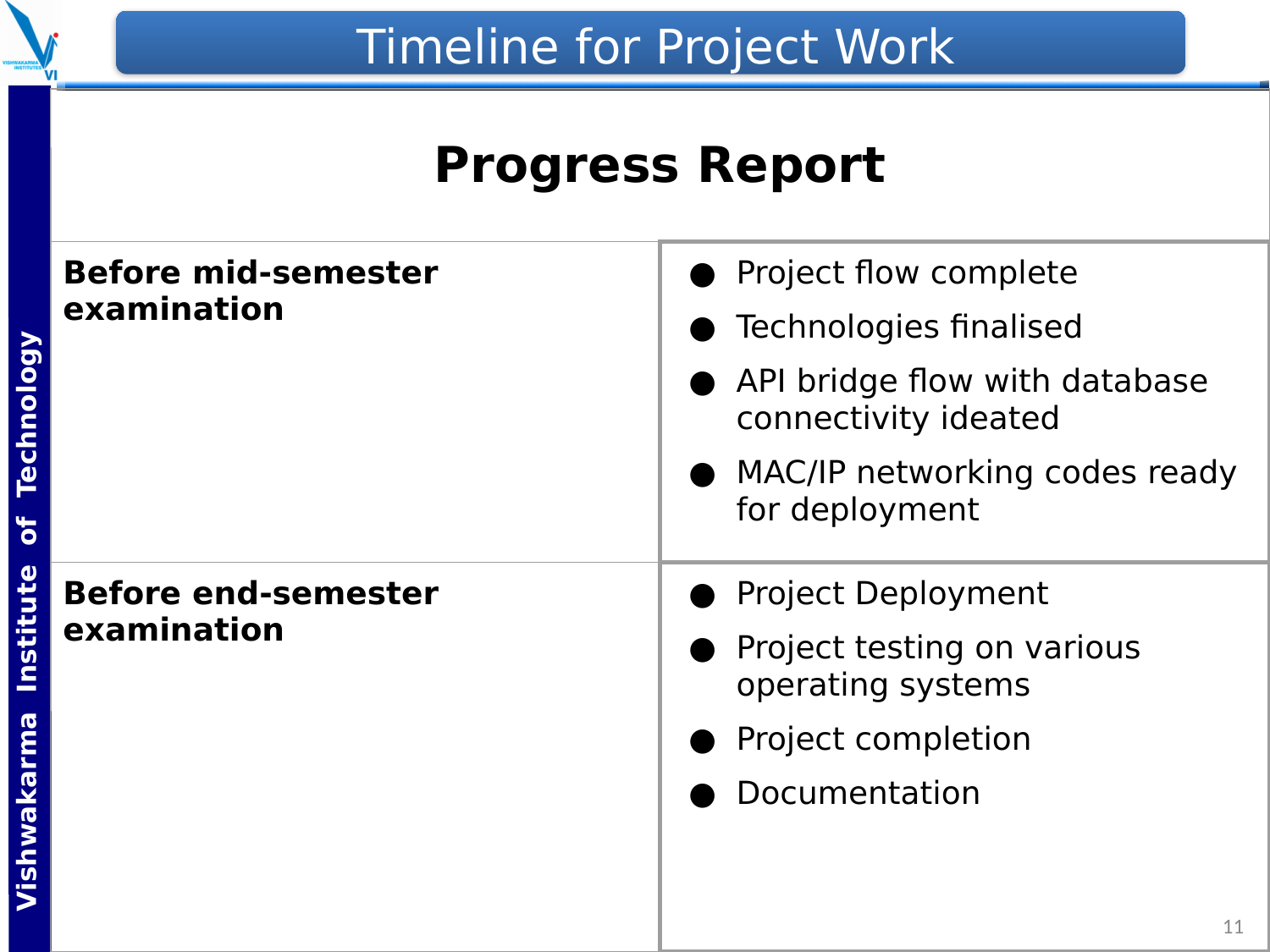

# Timeline for Project Work
| Progress Report |  |
| --- | --- |
| Before mid-semester examination | Project flow complete Technologies finalised API bridge flow with database connectivity ideated MAC/IP networking codes ready for deployment |
| Before end-semester examination | Project Deployment Project testing on various operating systems Project completion Documentation |
11